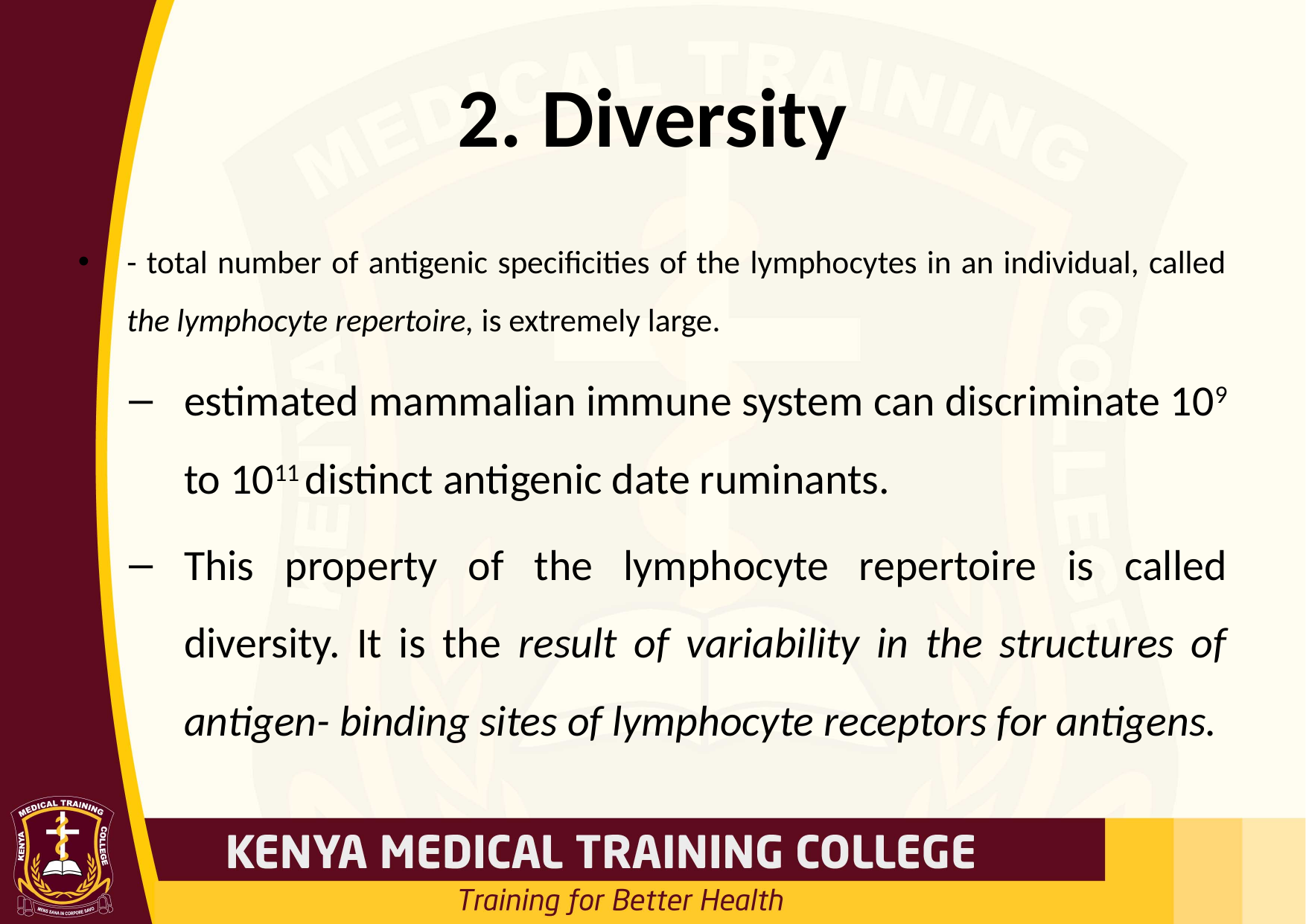

# 2. Diversity
- total number of antigenic specificities of the lymphocytes in an individual, called the lymphocyte repertoire, is extremely large.
estimated mammalian immune system can discriminate 109 to 1011 distinct antigenic date ruminants.
This property of the lymphocyte repertoire is called diversity. It is the result of variability in the structures of antigen- binding sites of lymphocyte receptors for antigens.